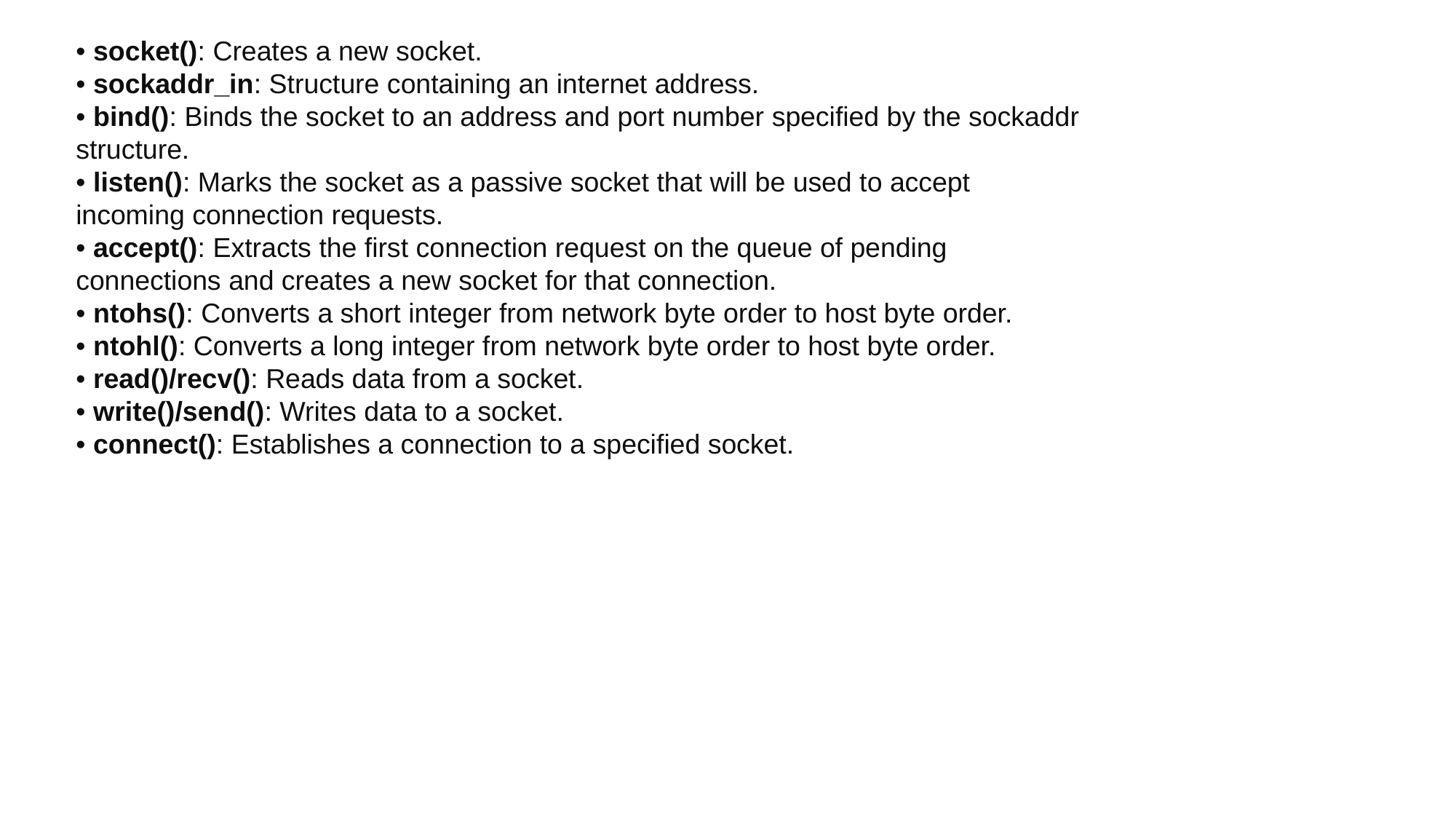

• socket(): Creates a new socket.
• sockaddr_in: Structure containing an internet address.
• bind(): Binds the socket to an address and port number specified by the sockaddr structure.
• listen(): Marks the socket as a passive socket that will be used to accept incoming connection requests.
• accept(): Extracts the first connection request on the queue of pending connections and creates a new socket for that connection.
• ntohs(): Converts a short integer from network byte order to host byte order.
• ntohl(): Converts a long integer from network byte order to host byte order.
• read()/recv(): Reads data from a socket.
• write()/send(): Writes data to a socket.
• connect(): Establishes a connection to a specified socket.